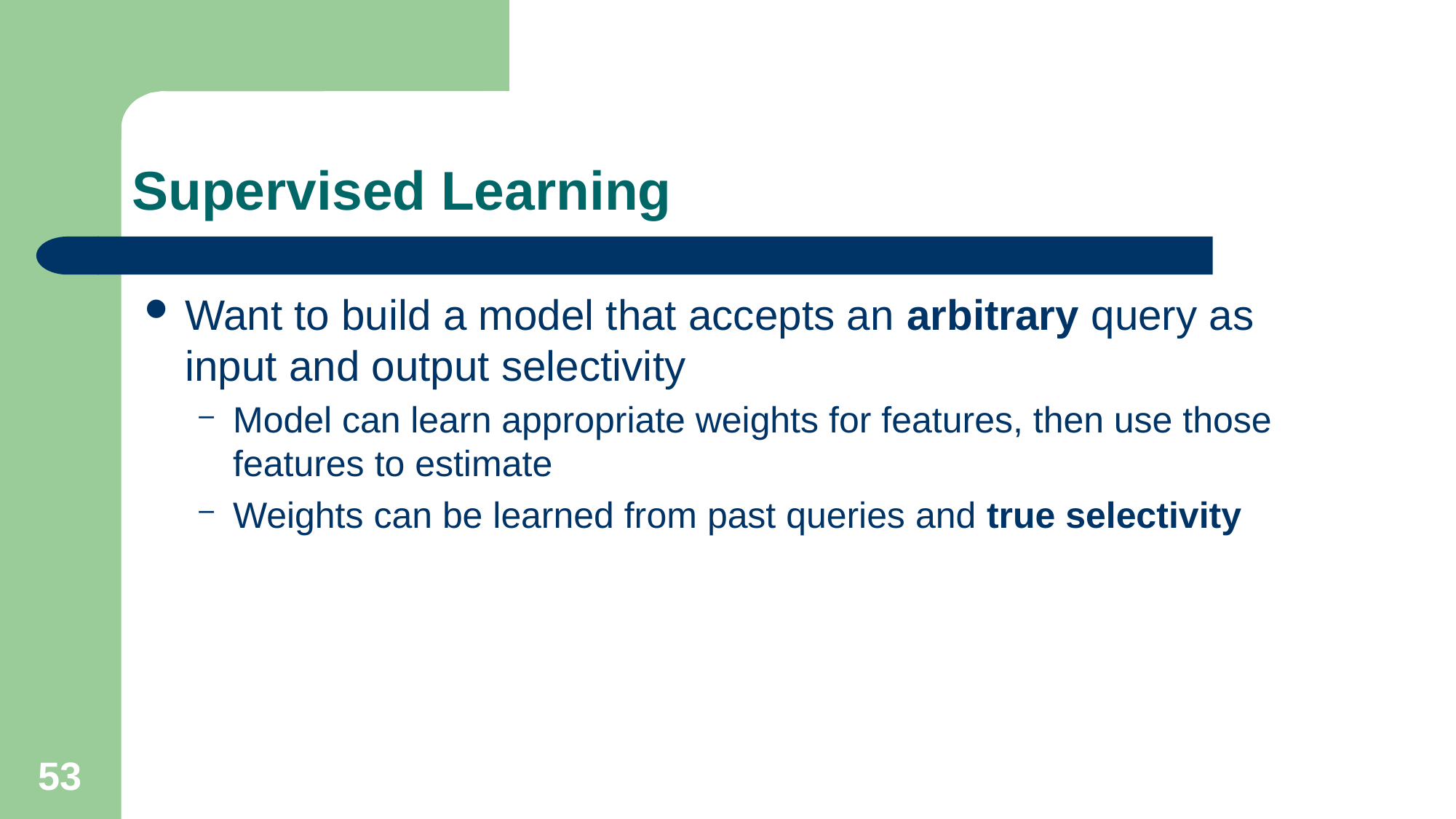

# Supervised Learning
Want to build a model that accepts an arbitrary query as input and output selectivity
Model can learn appropriate weights for features, then use those features to estimate
Weights can be learned from past queries and true selectivity

53